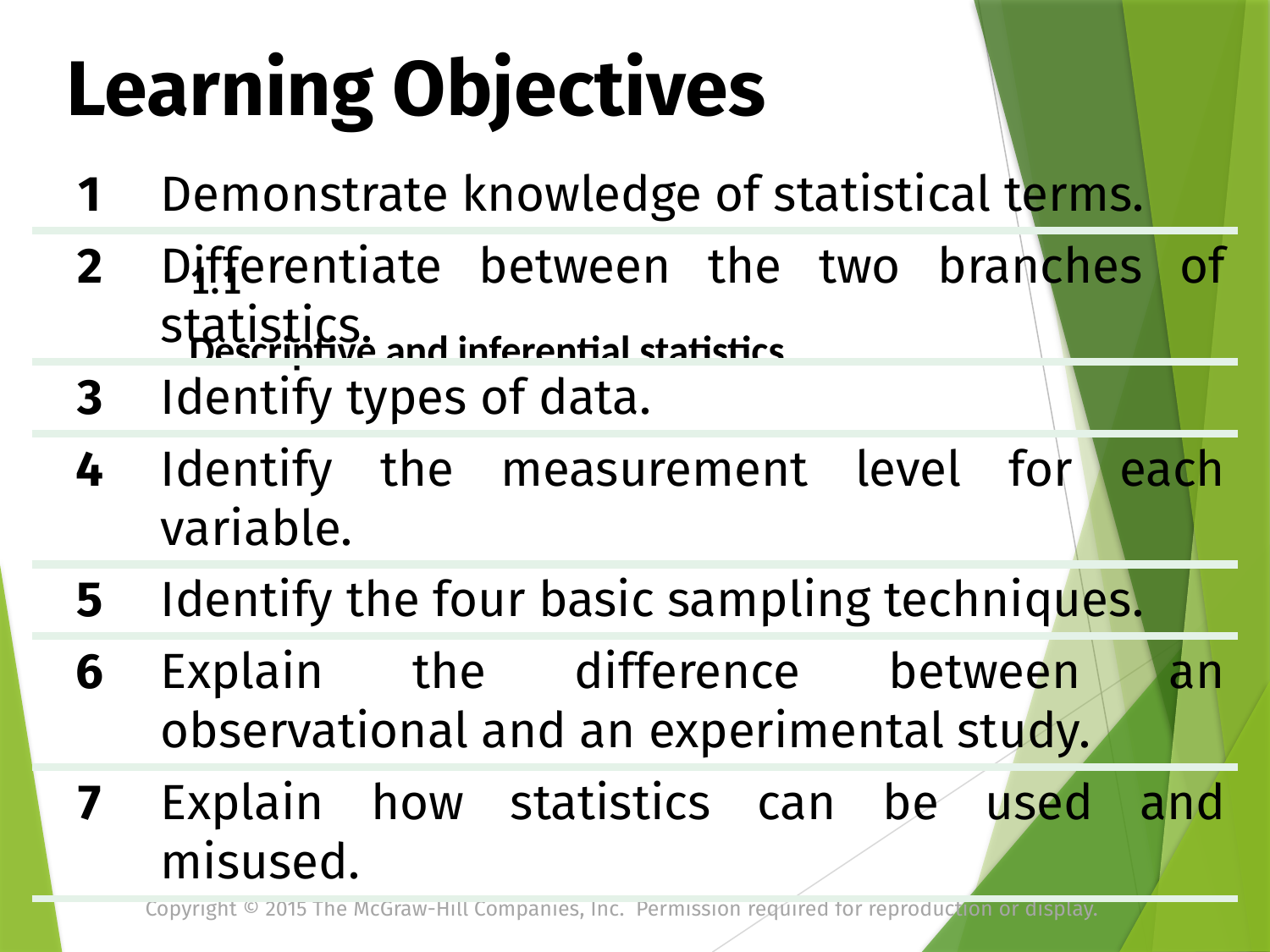

Learning Objectives
| 1 | Demonstrate knowledge of statistical terms. |
| --- | --- |
| 2 | Differentiate between the two branches of statistics. |
| 3 | Identify types of data. |
| 4 | Identify the measurement level for each variable. |

1.1
Descriptive and inferential statistics

| 5 | Identify the four basic sampling techniques. |
| --- | --- |
| 6 | Explain the difference between an observational and an experimental study. |
| 7 | Explain how statistics can be used and misused. |